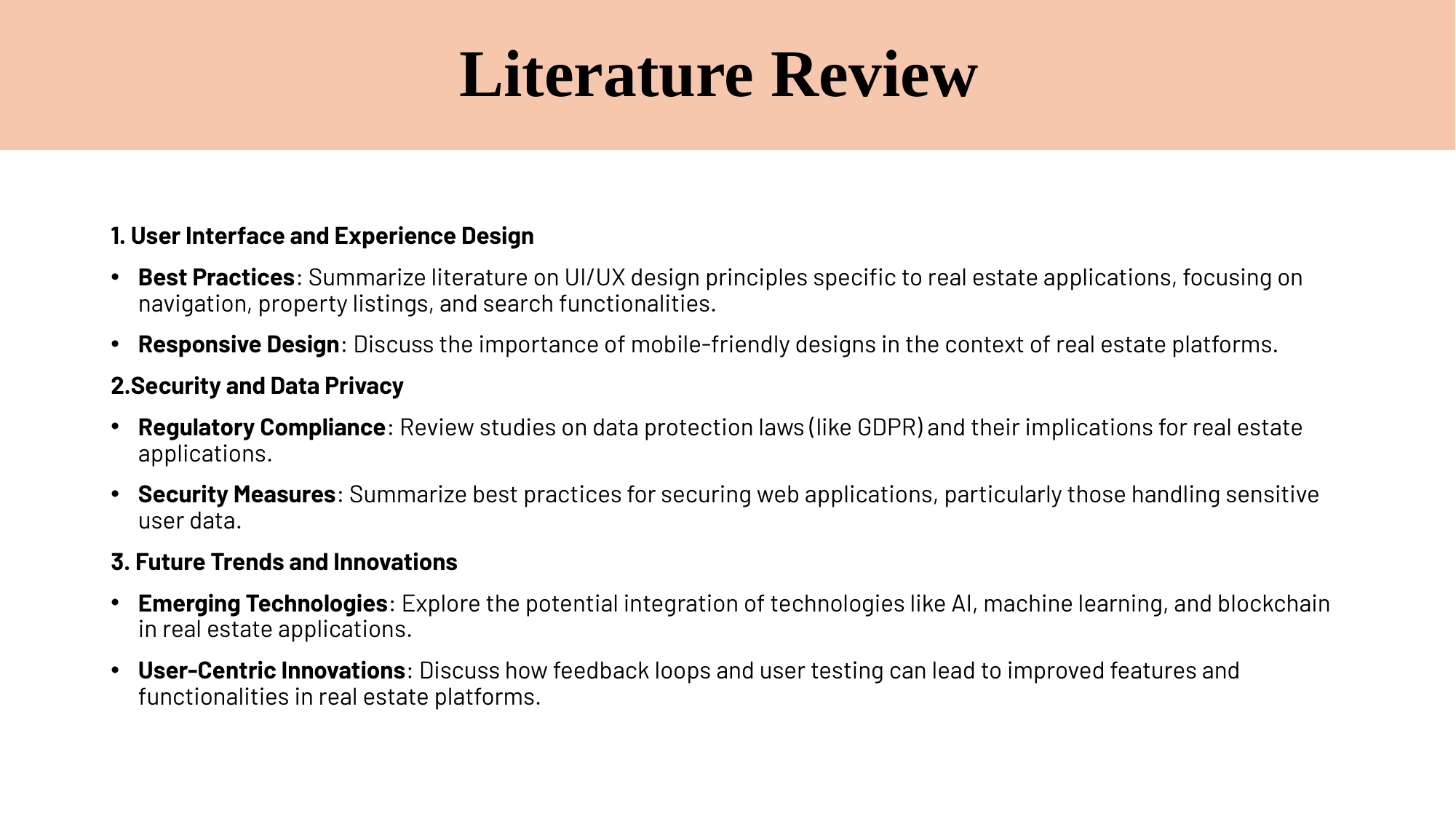

# Literature Review
1. User Interface and Experience Design
Best Practices: Summarize literature on UI/UX design principles specific to real estate applications, focusing on navigation, property listings, and search functionalities.
Responsive Design: Discuss the importance of mobile-friendly designs in the context of real estate platforms.
2.Security and Data Privacy
Regulatory Compliance: Review studies on data protection laws (like GDPR) and their implications for real estate applications.
Security Measures: Summarize best practices for securing web applications, particularly those handling sensitive user data.
3. Future Trends and Innovations
Emerging Technologies: Explore the potential integration of technologies like AI, machine learning, and blockchain in real estate applications.
User-Centric Innovations: Discuss how feedback loops and user testing can lead to improved features and functionalities in real estate platforms.